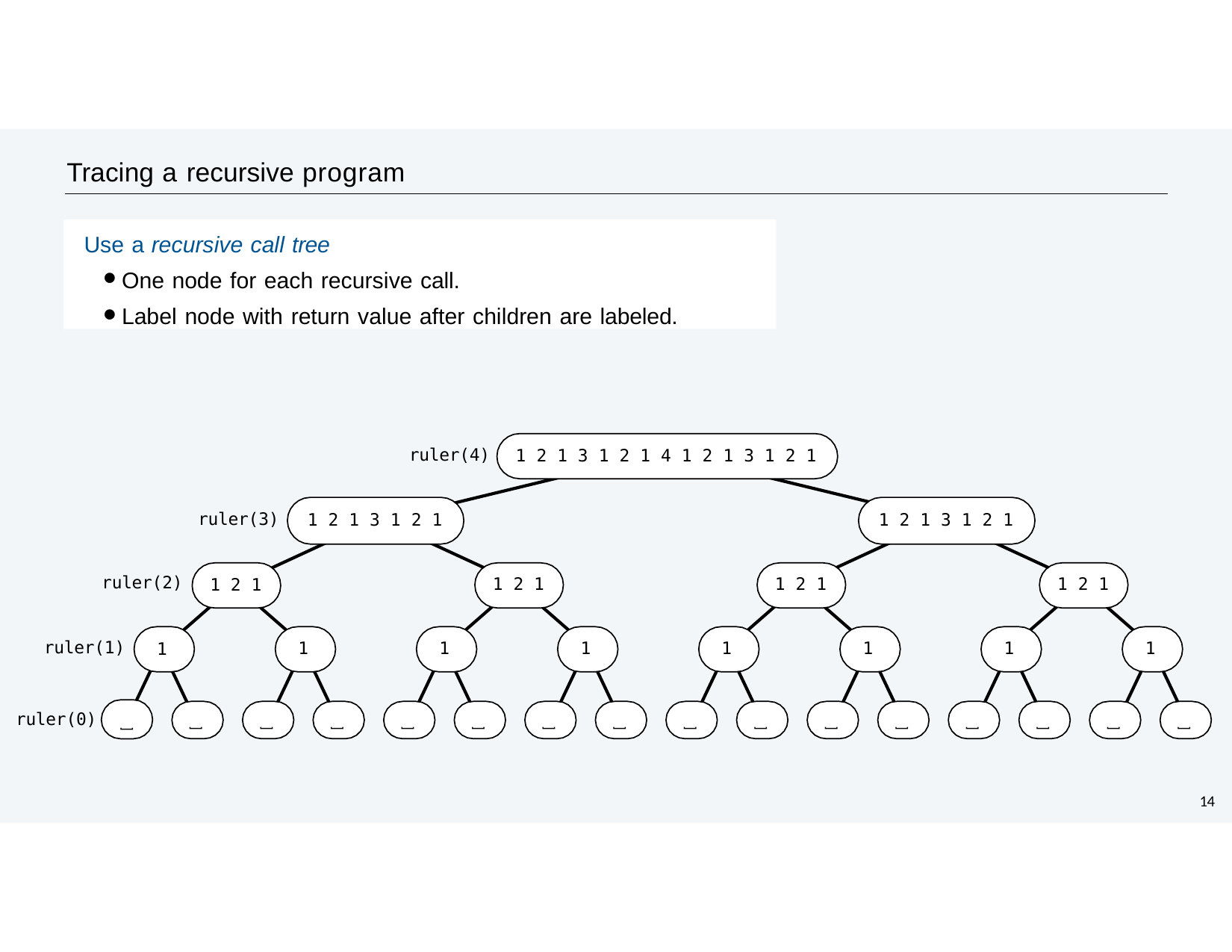

# Tracing a recursive program

Use a recursive call tree
One node for each recursive call.
Label node with return value after children are labeled.

ruler(4)
1 2 1 3 1 2 1 4 1 2 1 3 1 2 1

ruler(3)
1 2 1 3 1 2 1
1 2 1 3 1 2 1

ruler(2)
1 2 1
1 2 1
1 2 1
1 2 1

ruler(1)
1
1
1
1
1
1
1
1
⎵
⎵
⎵
⎵
⎵
⎵
⎵
⎵
⎵
⎵
⎵
⎵
⎵
⎵
⎵
ruler(0)	⎵
14